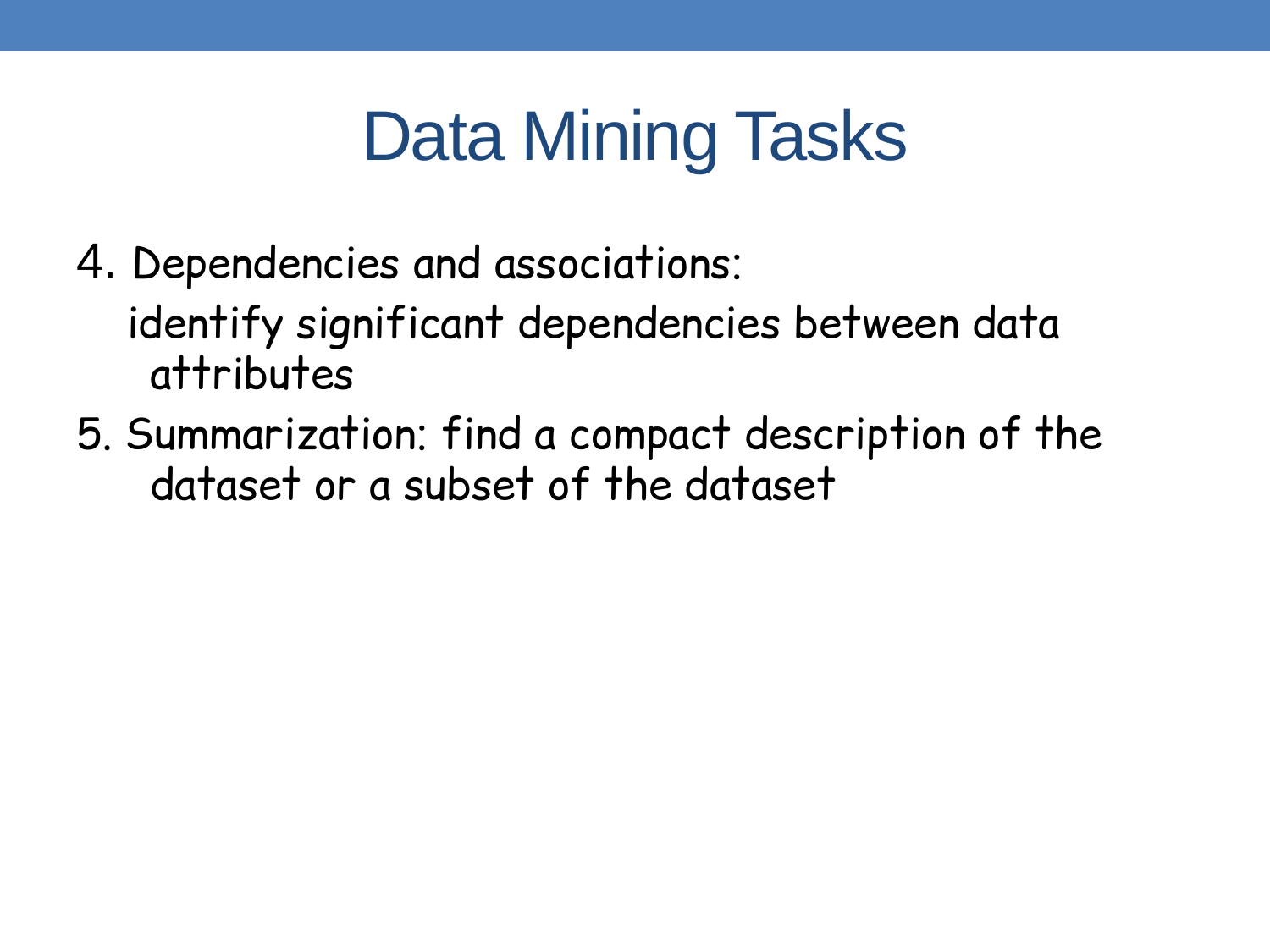

# Data Mining Tasks
4. Dependencies and associations:
    identify significant dependencies between data attributes
5. Summarization: find a compact description of the dataset or a subset of the dataset